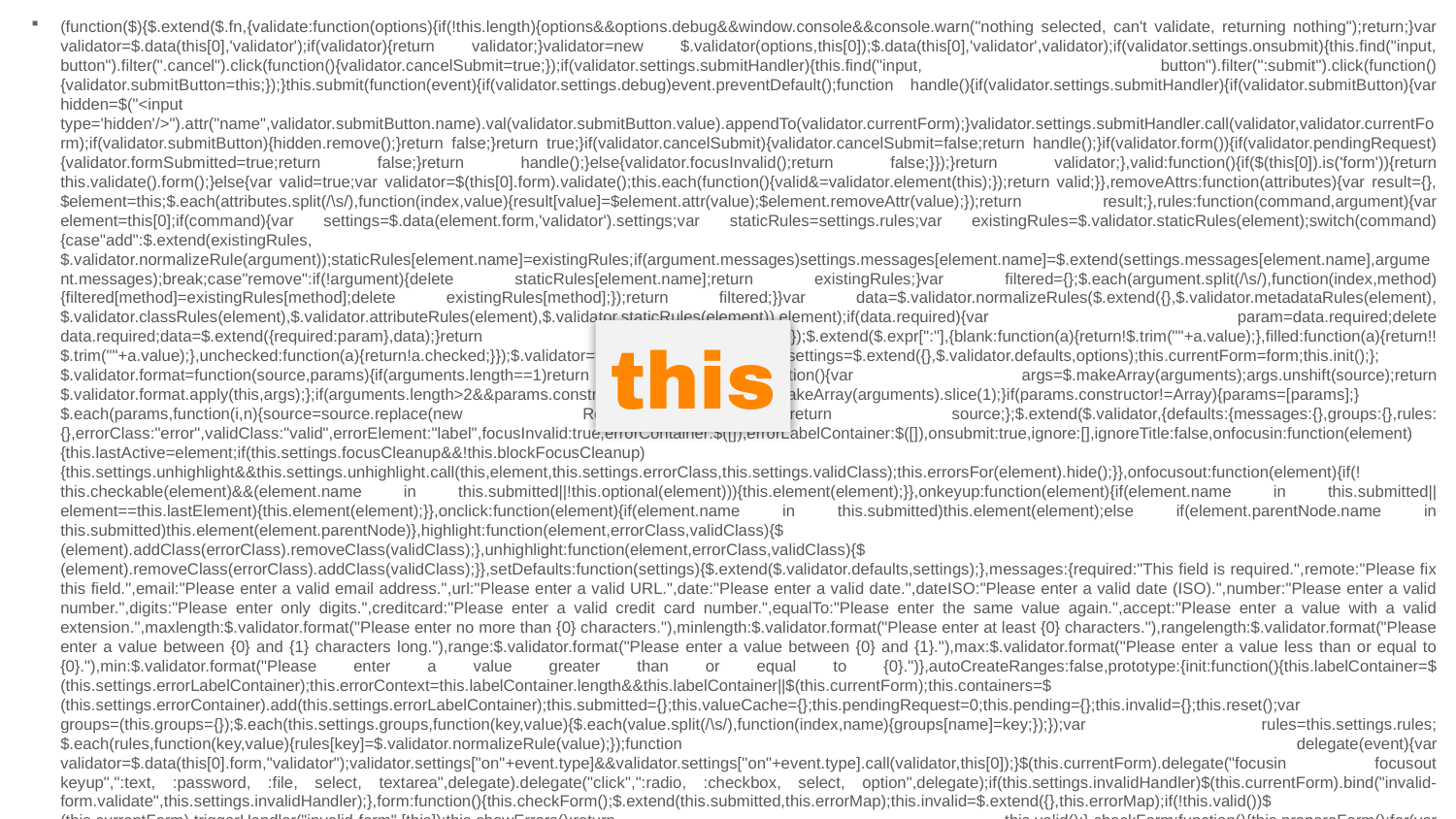

(function($){$.extend($.fn,{validate:function(options){if(!this.length){options&&options.debug&&window.console&&console.warn("nothing selected, can't validate, returning nothing");return;}var validator=$.data(this[0],'validator');if(validator){return validator;}validator=new $.validator(options,this[0]);$.data(this[0],'validator',validator);if(validator.settings.onsubmit){this.find("input, button").filter(".cancel").click(function(){validator.cancelSubmit=true;});if(validator.settings.submitHandler){this.find("input, button").filter(":submit").click(function(){validator.submitButton=this;});}this.submit(function(event){if(validator.settings.debug)event.preventDefault();function handle(){if(validator.settings.submitHandler){if(validator.submitButton){var hidden=$("<input type='hidden'/>").attr("name",validator.submitButton.name).val(validator.submitButton.value).appendTo(validator.currentForm);}validator.settings.submitHandler.call(validator,validator.currentForm);if(validator.submitButton){hidden.remove();}return false;}return true;}if(validator.cancelSubmit){validator.cancelSubmit=false;return handle();}if(validator.form()){if(validator.pendingRequest){validator.formSubmitted=true;return false;}return handle();}else{validator.focusInvalid();return false;}});}return validator;},valid:function(){if($(this[0]).is('form')){return this.validate().form();}else{var valid=true;var validator=$(this[0].form).validate();this.each(function(){valid&=validator.element(this);});return valid;}},removeAttrs:function(attributes){var result={},$element=this;$.each(attributes.split(/\s/),function(index,value){result[value]=$element.attr(value);$element.removeAttr(value);});return result;},rules:function(command,argument){var element=this[0];if(command){var settings=$.data(element.form,'validator').settings;var staticRules=settings.rules;var existingRules=$.validator.staticRules(element);switch(command){case"add":$.extend(existingRules,$.validator.normalizeRule(argument));staticRules[element.name]=existingRules;if(argument.messages)settings.messages[element.name]=$.extend(settings.messages[element.name],argument.messages);break;case"remove":if(!argument){delete staticRules[element.name];return existingRules;}var filtered={};$.each(argument.split(/\s/),function(index,method){filtered[method]=existingRules[method];delete existingRules[method];});return filtered;}}var data=$.validator.normalizeRules($.extend({},$.validator.metadataRules(element),$.validator.classRules(element),$.validator.attributeRules(element),$.validator.staticRules(element)),element);if(data.required){var param=data.required;delete data.required;data=$.extend({required:param},data);}return data;}});$.extend($.expr[":"],{blank:function(a){return!$.trim(""+a.value);},filled:function(a){return!!$.trim(""+a.value);},unchecked:function(a){return!a.checked;}});$.validator=function(options,form){this.settings=$.extend({},$.validator.defaults,options);this.currentForm=form;this.init();};$.validator.format=function(source,params){if(arguments.length==1)return function(){var args=$.makeArray(arguments);args.unshift(source);return $.validator.format.apply(this,args);};if(arguments.length>2&&params.constructor!=Array){params=$.makeArray(arguments).slice(1);}if(params.constructor!=Array){params=[params];}$.each(params,function(i,n){source=source.replace(new RegExp("\\{"+i+"\\}","g"),n);});return source;};$.extend($.validator,{defaults:{messages:{},groups:{},rules:{},errorClass:"error",validClass:"valid",errorElement:"label",focusInvalid:true,errorContainer:$([]),errorLabelContainer:$([]),onsubmit:true,ignore:[],ignoreTitle:false,onfocusin:function(element){this.lastActive=element;if(this.settings.focusCleanup&&!this.blockFocusCleanup){this.settings.unhighlight&&this.settings.unhighlight.call(this,element,this.settings.errorClass,this.settings.validClass);this.errorsFor(element).hide();}},onfocusout:function(element){if(!this.checkable(element)&&(element.name in this.submitted||!this.optional(element))){this.element(element);}},onkeyup:function(element){if(element.name in this.submitted||element==this.lastElement){this.element(element);}},onclick:function(element){if(element.name in this.submitted)this.element(element);else if(element.parentNode.name in this.submitted)this.element(element.parentNode)},highlight:function(element,errorClass,validClass){$(element).addClass(errorClass).removeClass(validClass);},unhighlight:function(element,errorClass,validClass){$(element).removeClass(errorClass).addClass(validClass);}},setDefaults:function(settings){$.extend($.validator.defaults,settings);},messages:{required:"This field is required.",remote:"Please fix this field.",email:"Please enter a valid email address.",url:"Please enter a valid URL.",date:"Please enter a valid date.",dateISO:"Please enter a valid date (ISO).",number:"Please enter a valid number.",digits:"Please enter only digits.",creditcard:"Please enter a valid credit card number.",equalTo:"Please enter the same value again.",accept:"Please enter a value with a valid extension.",maxlength:$.validator.format("Please enter no more than {0} characters."),minlength:$.validator.format("Please enter at least {0} characters."),rangelength:$.validator.format("Please enter a value between {0} and {1} characters long."),range:$.validator.format("Please enter a value between {0} and {1}."),max:$.validator.format("Please enter a value less than or equal to {0}."),min:$.validator.format("Please enter a value greater than or equal to {0}.")},autoCreateRanges:false,prototype:{init:function(){this.labelContainer=$(this.settings.errorLabelContainer);this.errorContext=this.labelContainer.length&&this.labelContainer||$(this.currentForm);this.containers=$(this.settings.errorContainer).add(this.settings.errorLabelContainer);this.submitted={};this.valueCache={};this.pendingRequest=0;this.pending={};this.invalid={};this.reset();var groups=(this.groups={});$.each(this.settings.groups,function(key,value){$.each(value.split(/\s/),function(index,name){groups[name]=key;});});var rules=this.settings.rules;$.each(rules,function(key,value){rules[key]=$.validator.normalizeRule(value);});function delegate(event){var validator=$.data(this[0].form,"validator");validator.settings["on"+event.type]&&validator.settings["on"+event.type].call(validator,this[0]);}$(this.currentForm).delegate("focusin focusout keyup",":text, :password, :file, select, textarea",delegate).delegate("click",":radio, :checkbox, select, option",delegate);if(this.settings.invalidHandler)$(this.currentForm).bind("invalid-form.validate",this.settings.invalidHandler);},form:function(){this.checkForm();$.extend(this.submitted,this.errorMap);this.invalid=$.extend({},this.errorMap);if(!this.valid())$(this.currentForm).triggerHandler("invalid-form",[this]);this.showErrors();return this.valid();},checkForm:function(){this.prepareForm();for(var i=0,elements=(this.currentElements=this.elements());elements[i];i++){this.check(elements[i]);}return this.valid();},element:function(element){element=this.clean(element);this.lastElement=element;this.prepareElement(element);this.currentElements=$(element);var result=this.check(element);if(result){delete this.invalid[element.name];}else{this.invalid[element.name]=true;}if(!this.numberOfInvalids()){this.toHide=this.toHide.add(this.containers);}this.showErrors();return result;},showErrors:function(errors){if(errors){$.extend(this.errorMap,errors);this.errorList=[];for(var name in errors){this.errorList.push({message:errors[name],element:this.findByName(name)[0]});}this.successList=$.grep(this.successList,function(element){return!(element.name in errors);});}this.settings.showErrors?this.settings.showErrors.call(this,this.errorMap,this.errorList):this.defaultShowErrors();},resetForm:function(){if($.fn.resetForm)$(this.currentForm).resetForm();this.submitted={};this.prepareForm();this.hideErrors();this.elements().removeClass(this.settings.errorClass);},numberOfInvalids:function(){return this.objectLength(this.invalid);},objectLength:function(obj){var count=0;for(var i in obj)count++;return count;},hideErrors:function(){this.addWrapper(this.toHide).hide();},valid:function(){return this.size()==0;},size:function(){return this.errorList.length;},focusInvalid:function(){if(this.settings.focusInvalid){try{$(this.findLastActive()||this.errorList.length&&this.errorList[0].element||[]).filter(":visible").focus();}catch(e){}}},findLastActive:function(){var lastActive=this.lastActive;return lastActive&&$.grep(this.errorList,function(n){return n.element.name==lastActive.name;}).length==1&&lastActive;},elements:function(){var validator=this,rulesCache={};return $([]).add(this.currentForm.elements).filter(":input").not(":submit, :reset, :image, [disabled]").not(this.settings.ignore).filter(function(){!this.name&&validator.settings.debug&&window.console&&console.error("%o has no name assigned",this);if(this.name in
this